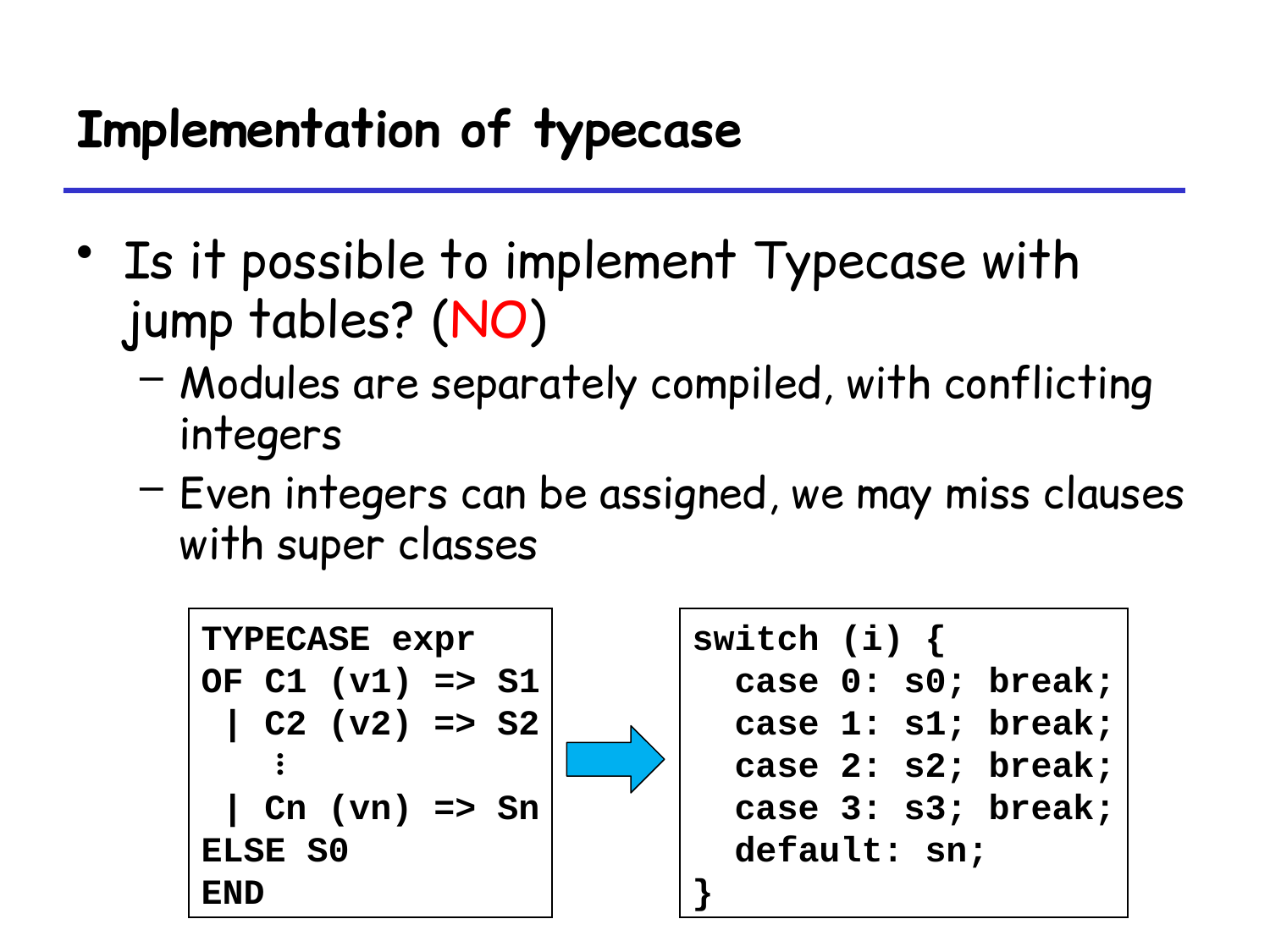

# Implementation of typecase
Is it possible to implement Typecase with jump tables? (NO)
Modules are separately compiled, with conflicting integers
Even integers can be assigned, we may miss clauses with super classes

TYPECASE expr
OF C1 (v1) => S1
 | C2 (v2) => S2

 | Cn (vn) => Sn
ELSE S0
END
switch (i) {
  case 0: s0; break;
  case 1: s1; break;
  case 2: s2; break;
  case 3: s3; break;
  default: sn;
}

…
9